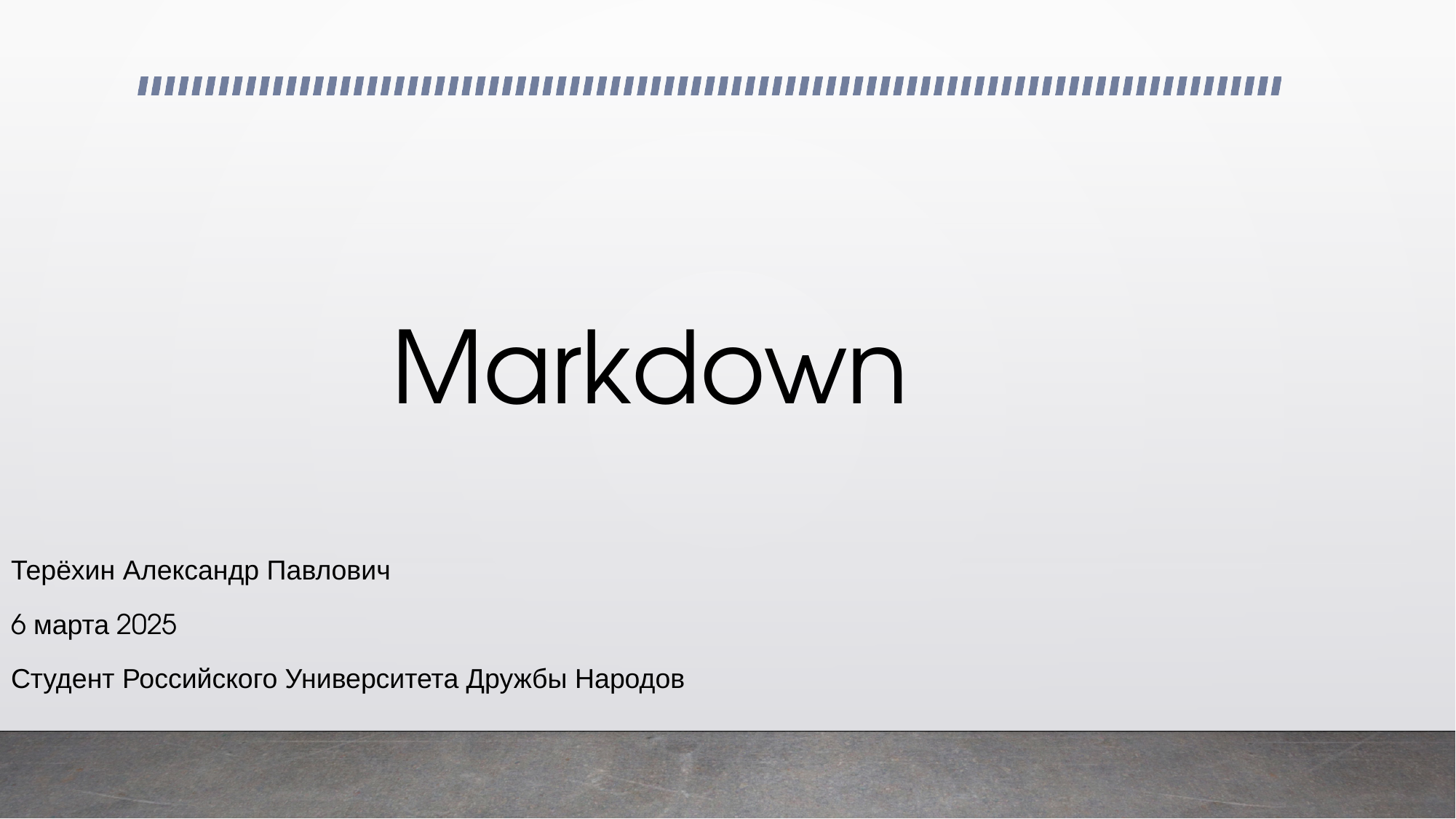

# Markdown
Терёхин Александр Павлович
6 марта 2025
Студент Российского Университета Дружбы Народов